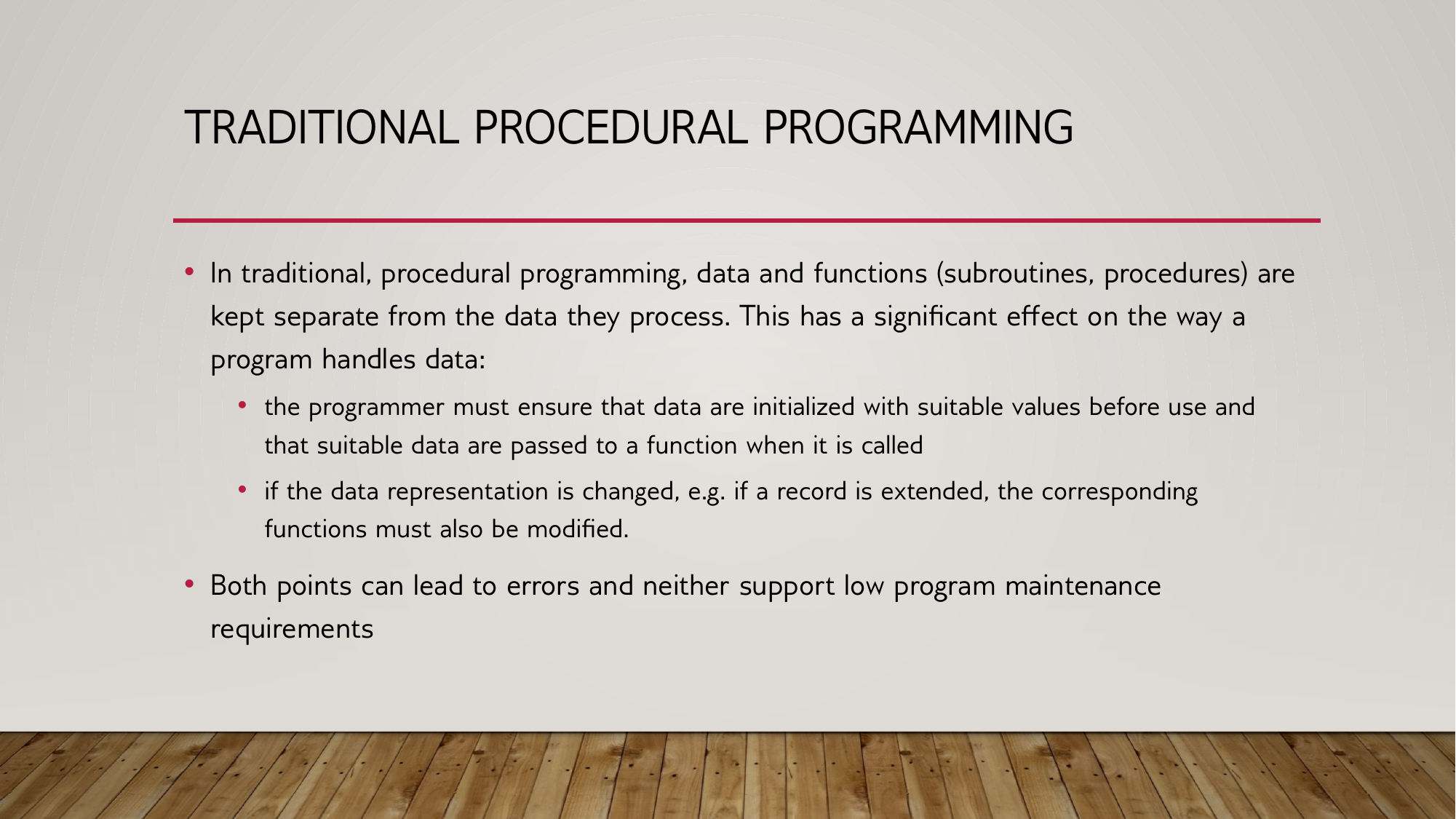

# Traditional Procedural Programming
In traditional, procedural programming, data and functions (subroutines, procedures) are kept separate from the data they process. This has a significant effect on the way a program handles data:
the programmer must ensure that data are initialized with suitable values before use and that suitable data are passed to a function when it is called
if the data representation is changed, e.g. if a record is extended, the corresponding functions must also be modified.
Both points can lead to errors and neither support low program maintenance requirements